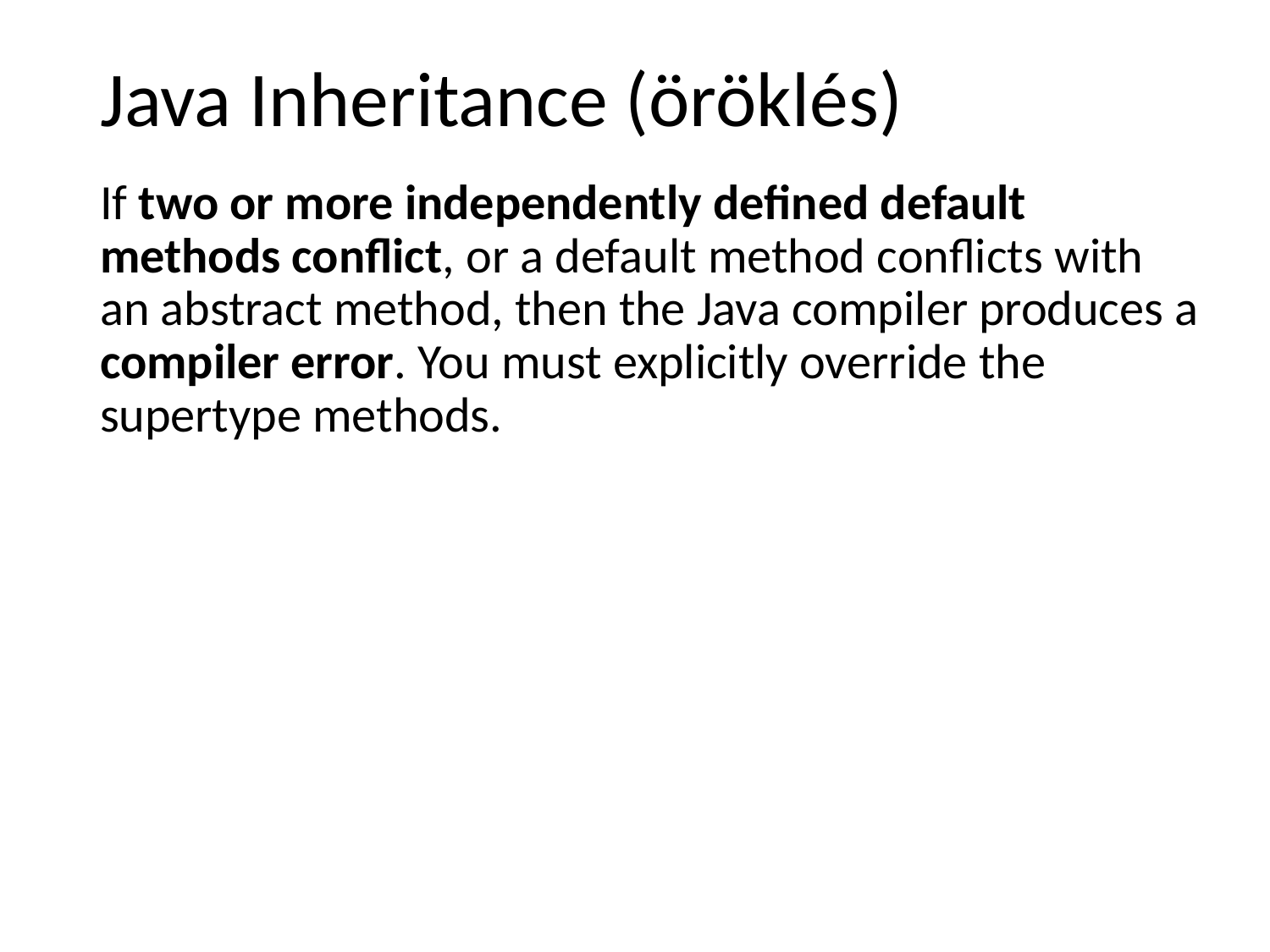

# Java Inheritance (öröklés)
If two or more independently defined default methods conflict, or a default method conflicts with an abstract method, then the Java compiler produces a compiler error. You must explicitly override the supertype methods.